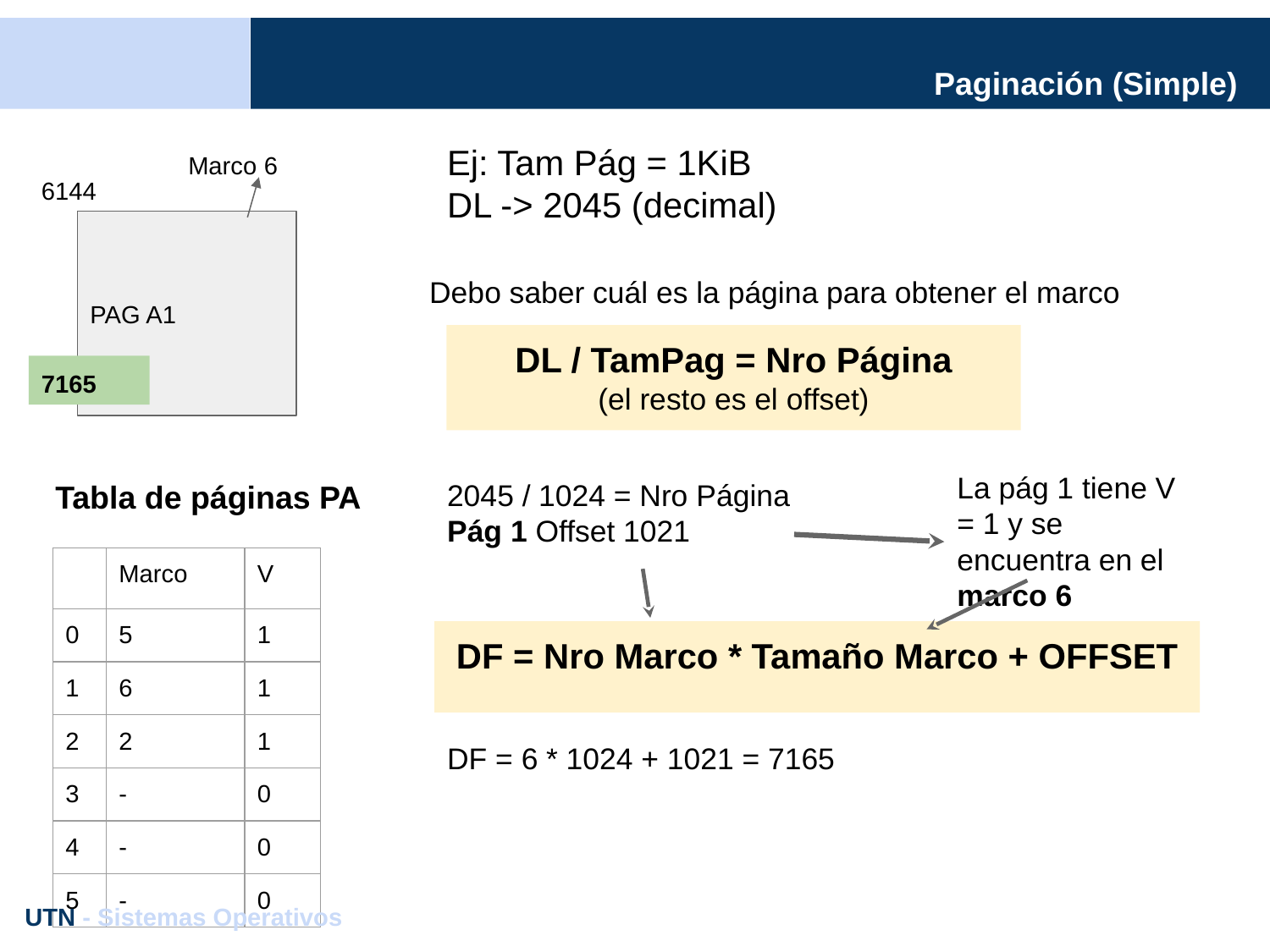

# Paginación (Simple)
Ej: Tam Pág = 1KiB
DL -> 2045 (decimal)
Marco 6
6144
PAG A1
7165
Debo saber cuál es la página para obtener el marco
DL / TamPag = Nro Página
(el resto es el offset)
La pág 1 tiene V = 1 y se encuentra en el marco 6
2045 / 1024 = Nro Página
Pág 1 Offset 1021
Tabla de páginas PA
|  | Marco | V |
| --- | --- | --- |
| 0 | 5 | 1 |
| 1 | 6 | 1 |
| 2 | 2 | 1 |
| 3 | - | 0 |
| 4 | - | 0 |
| 5 | - | 0 |
DF = Nro Marco * Tamaño Marco + OFFSET
DF = 6 * 1024 + 1021 = 7165
UTN - Sistemas Operativos